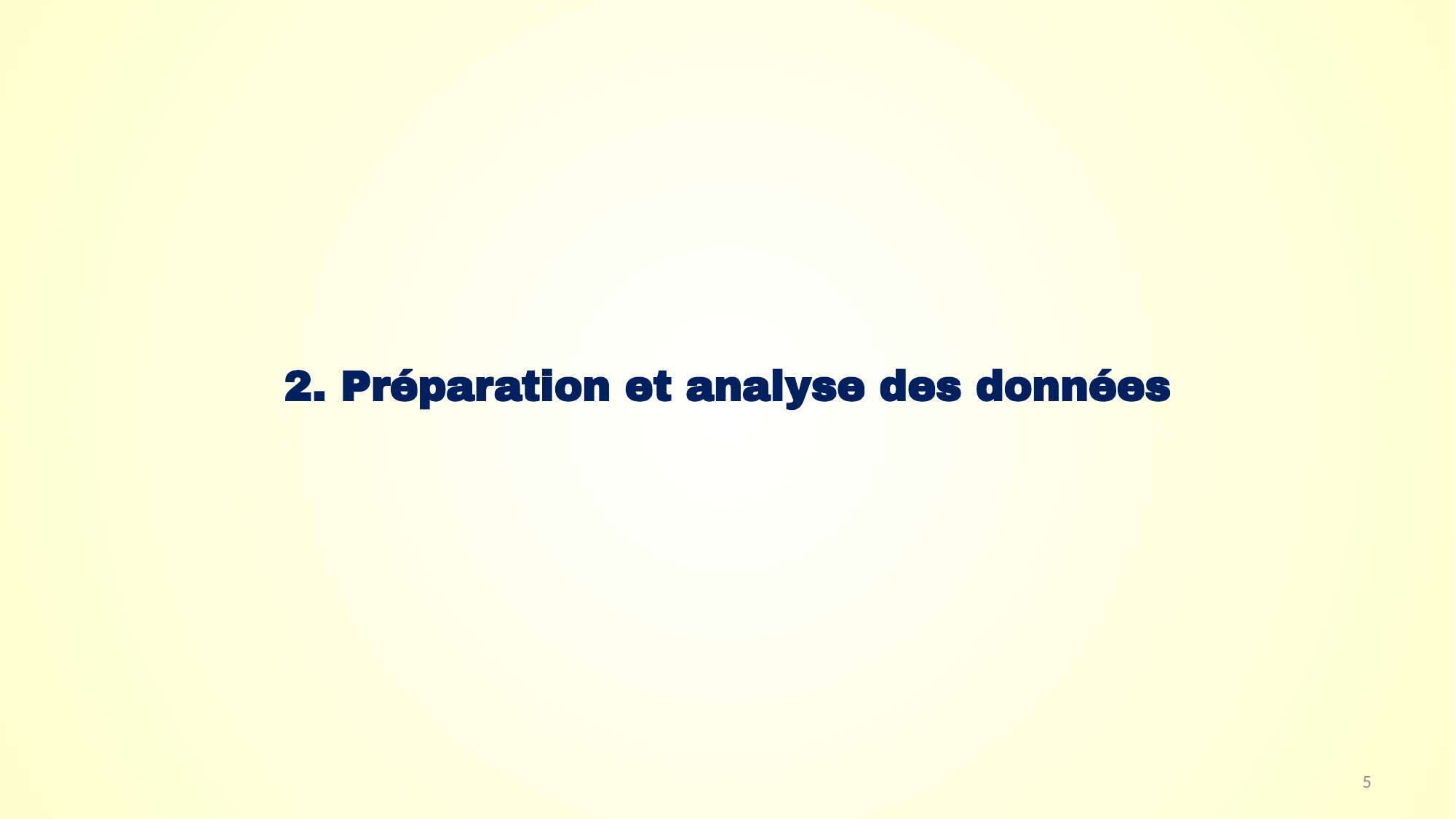

2. Préparation et analyse des données

5